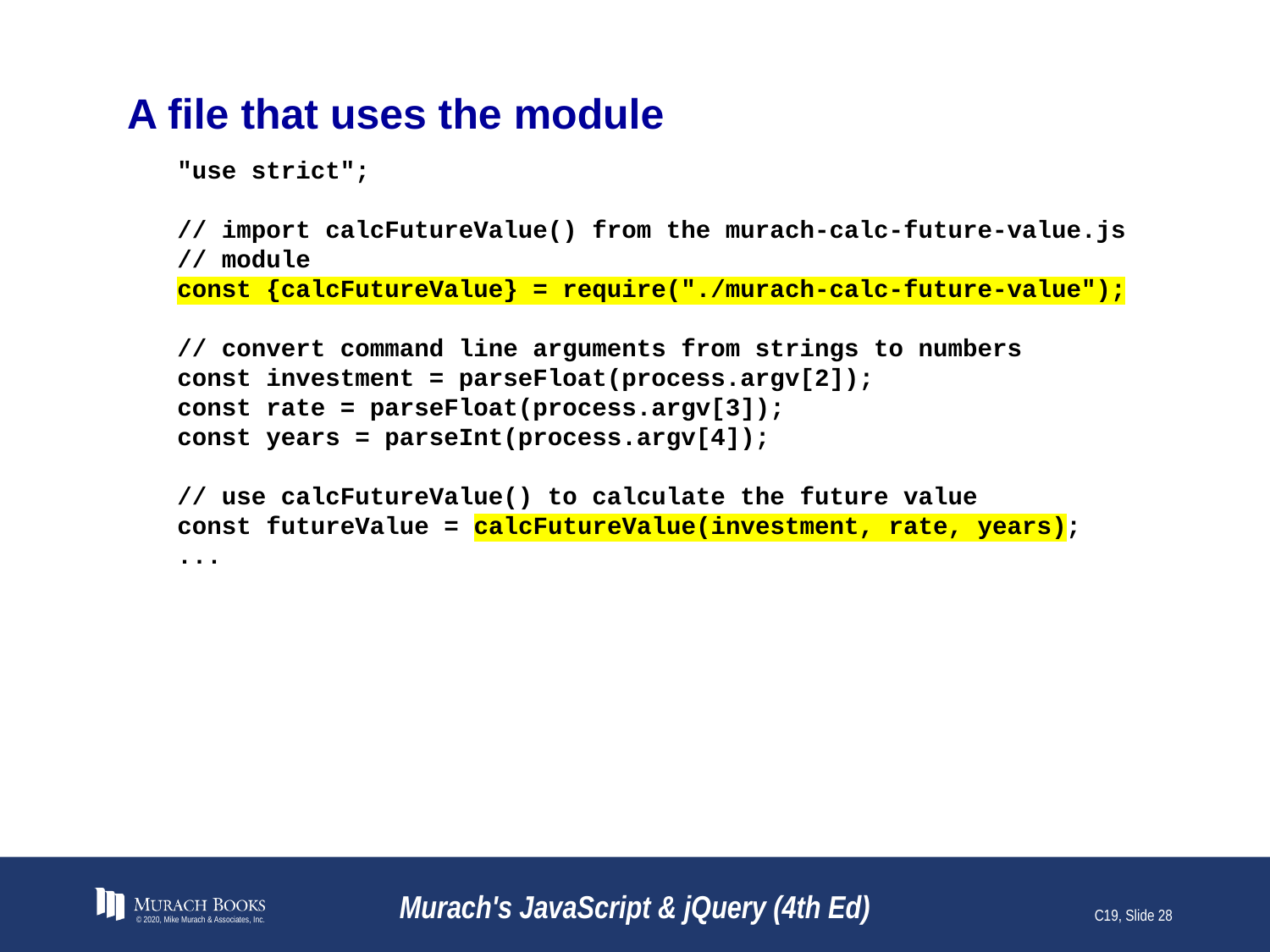

# A file that uses the module
"use strict";

// import calcFutureValue() from the murach-calc-future-value.js
// module
const {calcFutureValue} = require("./murach-calc-future-value");

// convert command line arguments from strings to numbers
const investment = parseFloat(process.argv[2]);
const rate = parseFloat(process.argv[3]);
const years = parseInt(process.argv[4]);

// use calcFutureValue() to calculate the future value
const futureValue = calcFutureValue(investment, rate, years);
...

© 2020, Mike Murach & Associates, Inc.
Murach's JavaScript & jQuery (4th Ed)

C19, Slide 28